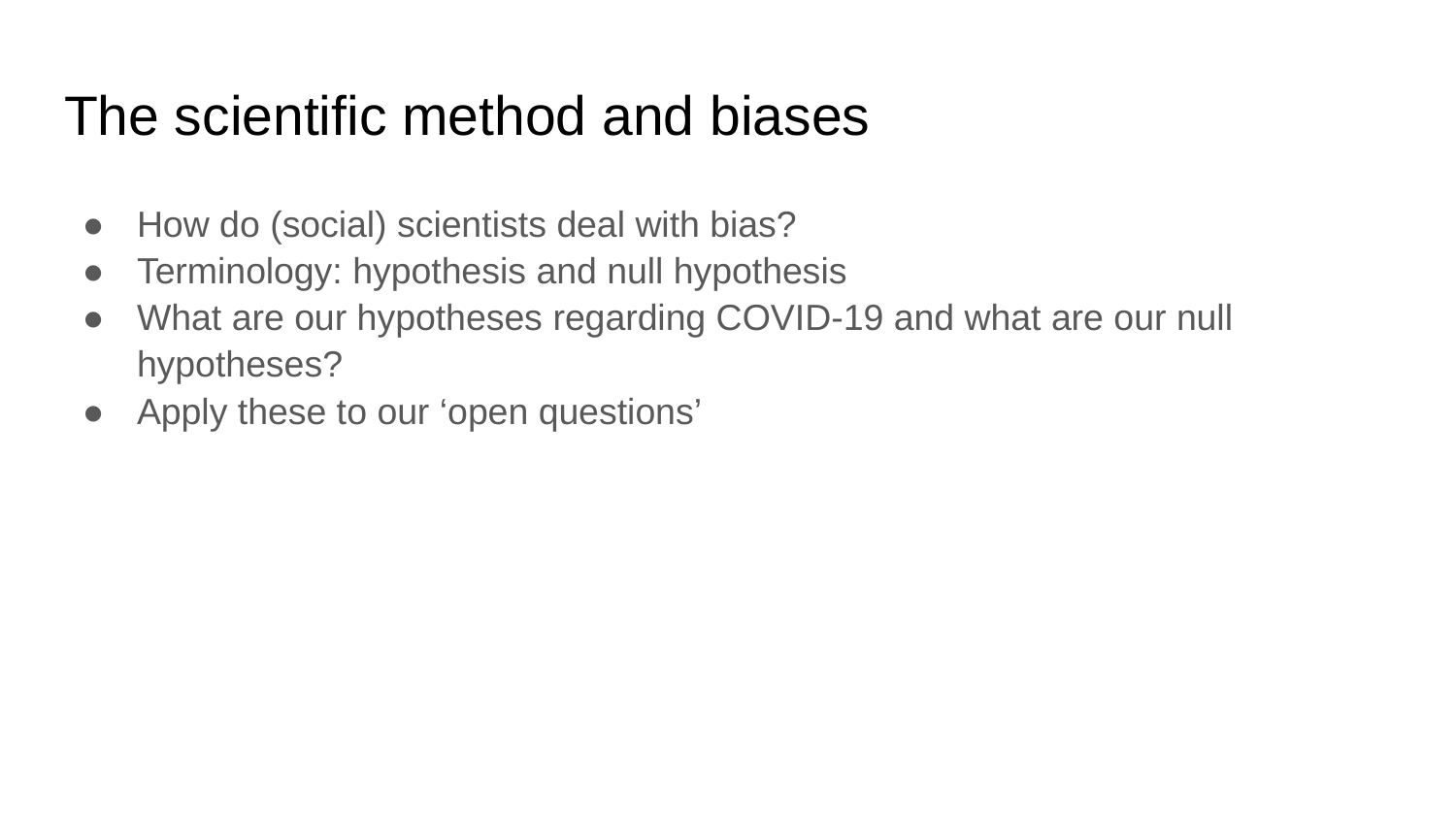

# The scientific method and biases
How do (social) scientists deal with bias?
Terminology: hypothesis and null hypothesis
What are our hypotheses regarding COVID-19 and what are our null hypotheses?
Apply these to our ‘open questions’